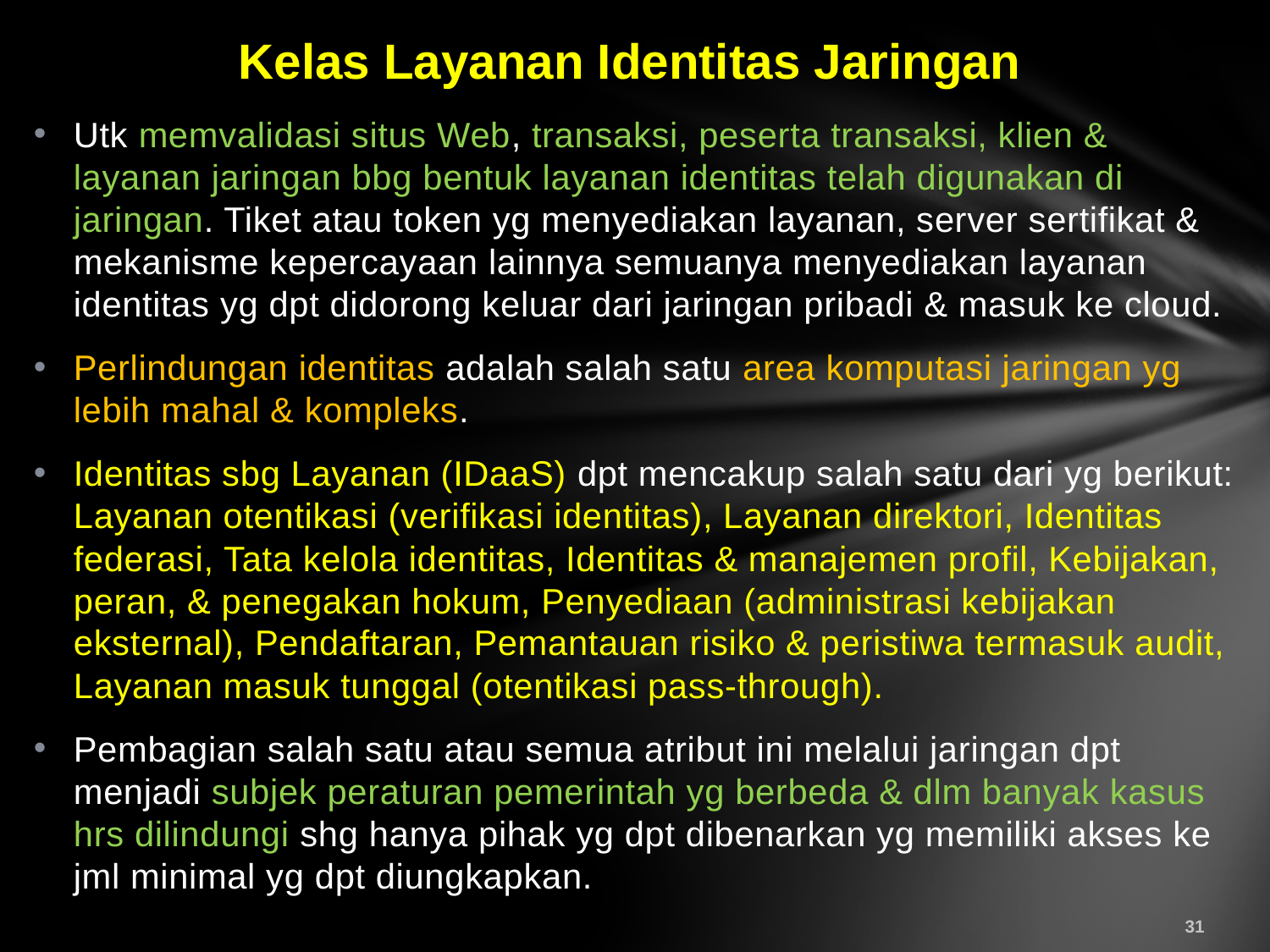

# Kelas Layanan Identitas Jaringan
Utk memvalidasi situs Web, transaksi, peserta transaksi, klien & layanan jaringan bbg bentuk layanan identitas telah digunakan di jaringan. Tiket atau token yg menyediakan layanan, server sertifikat & mekanisme kepercayaan lainnya semuanya menyediakan layanan identitas yg dpt didorong keluar dari jaringan pribadi & masuk ke cloud.
Perlindungan identitas adalah salah satu area komputasi jaringan yg lebih mahal & kompleks.
Identitas sbg Layanan (IDaaS) dpt mencakup salah satu dari yg berikut: Layanan otentikasi (verifikasi identitas), Layanan direktori, Identitas federasi, Tata kelola identitas, Identitas & manajemen profil, Kebijakan, peran, & penegakan hokum, Penyediaan (administrasi kebijakan eksternal), Pendaftaran, Pemantauan risiko & peristiwa termasuk audit, Layanan masuk tunggal (otentikasi pass-through).
Pembagian salah satu atau semua atribut ini melalui jaringan dpt menjadi subjek peraturan pemerintah yg berbeda & dlm banyak kasus hrs dilindungi shg hanya pihak yg dpt dibenarkan yg memiliki akses ke jml minimal yg dpt diungkapkan.

31